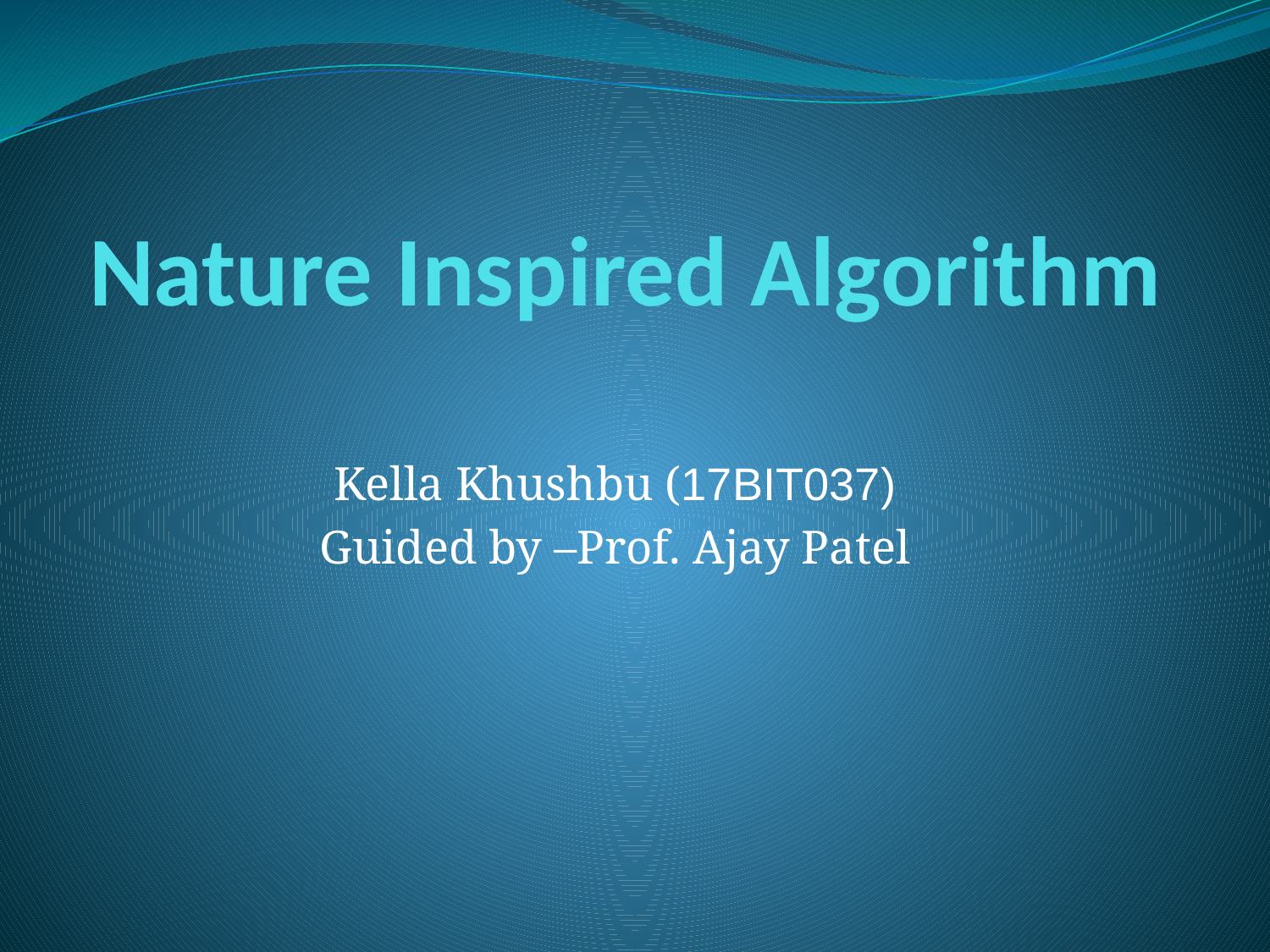

# Nature Inspired Algorithm
Kella Khushbu (17BIT037)
Guided by –Prof. Ajay Patel